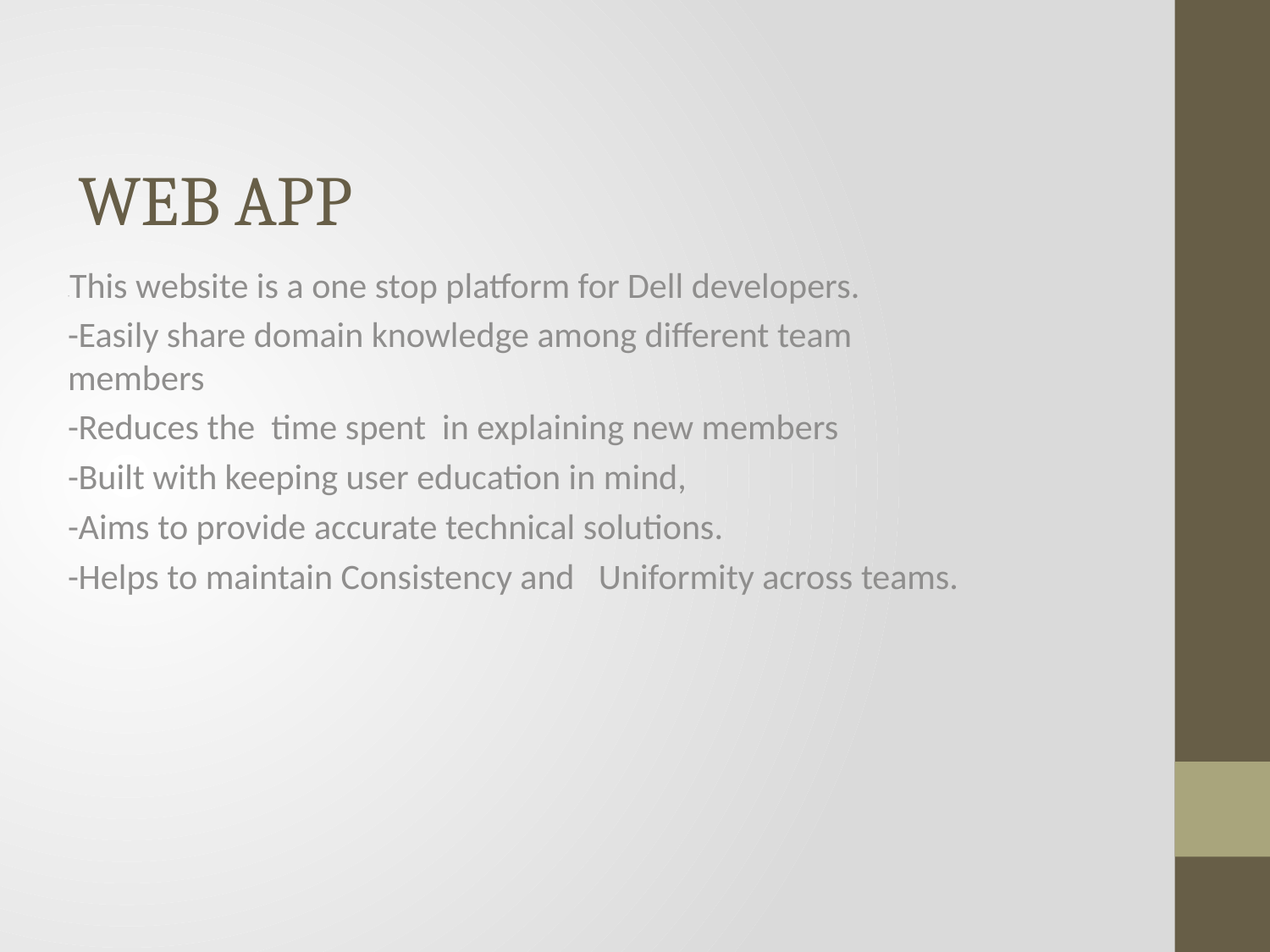

# WEB APP
-This website is a one stop platform for Dell developers.
-Easily share domain knowledge among different team members
-Reduces the  time spent  in explaining new members
-Built with keeping user education in mind,
-Aims to provide accurate technical solutions.
-Helps to maintain Consistency and   Uniformity across teams.